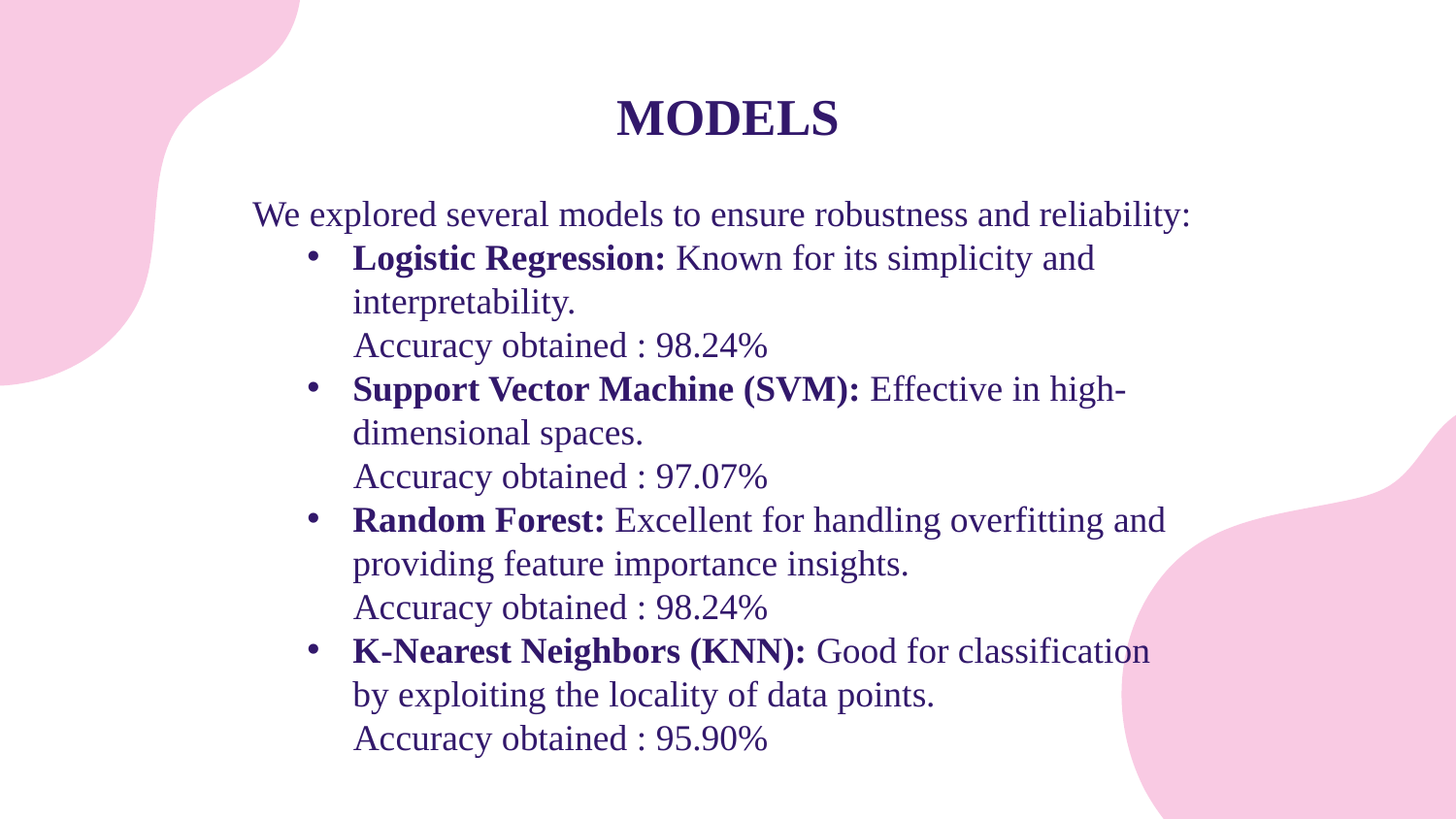

MODELS
We explored several models to ensure robustness and reliability:
Logistic Regression: Known for its simplicity and interpretability.
     Accuracy obtained : 98.24%
Support Vector Machine (SVM): Effective in high-dimensional spaces.
     Accuracy obtained : 97.07%
Random Forest: Excellent for handling overfitting and providing feature importance insights.
     Accuracy obtained : 98.24%
K-Nearest Neighbors (KNN): Good for classification by exploiting the locality of data points.
     Accuracy obtained : 95.90%